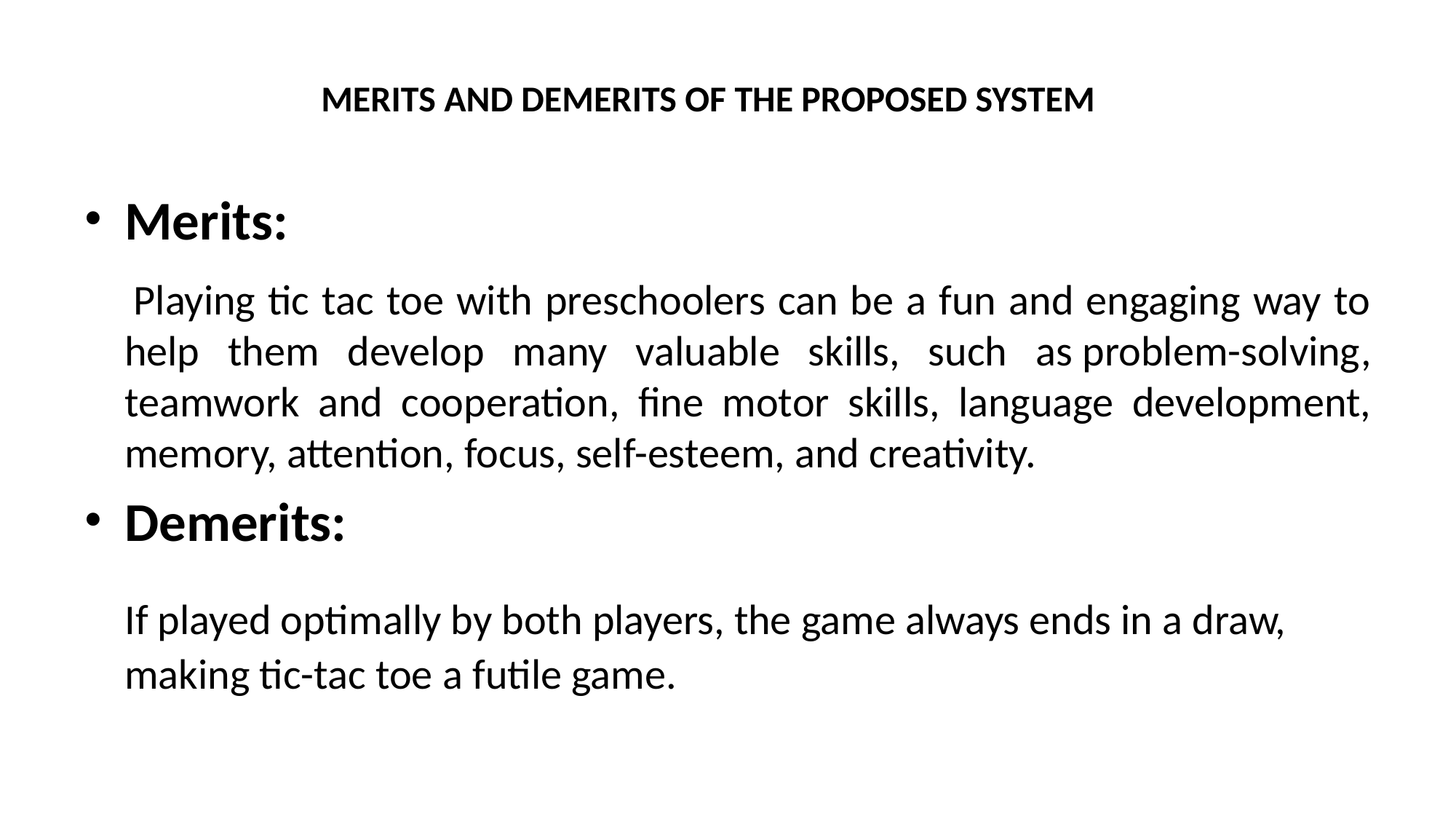

# MERITS AND DEMERITS OF THE PROPOSED SYSTEM
Merits:
    Playing tic tac toe with preschoolers can be a fun and engaging way to help them develop many valuable skills, such as problem-solving, teamwork and cooperation, fine motor skills, language development, memory, attention, focus, self-esteem, and creativity.
Demerits:
   If played optimally by both players, the game always ends in a draw, making tic-tac toe a futile game.

2/7/20